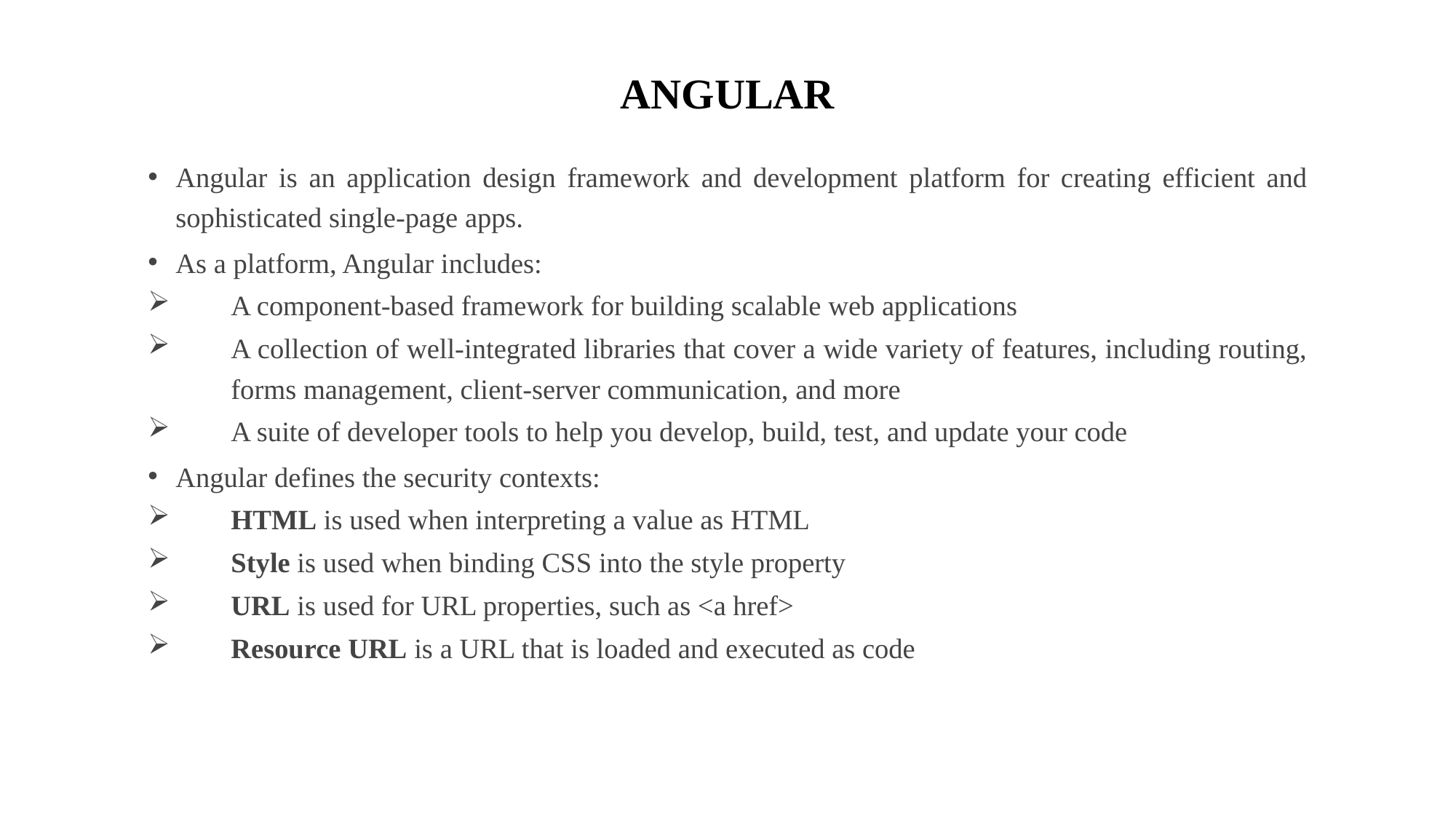

# ANGULAR
Angular is an application design framework and development platform for creating efficient and sophisticated single-page apps.
As a platform, Angular includes:
A component-based framework for building scalable web applications
A collection of well-integrated libraries that cover a wide variety of features, including routing, forms management, client-server communication, and more
A suite of developer tools to help you develop, build, test, and update your code
Angular defines the security contexts:
HTML is used when interpreting a value as HTML
Style is used when binding CSS into the style property
URL is used for URL properties, such as <a href>
Resource URL is a URL that is loaded and executed as code